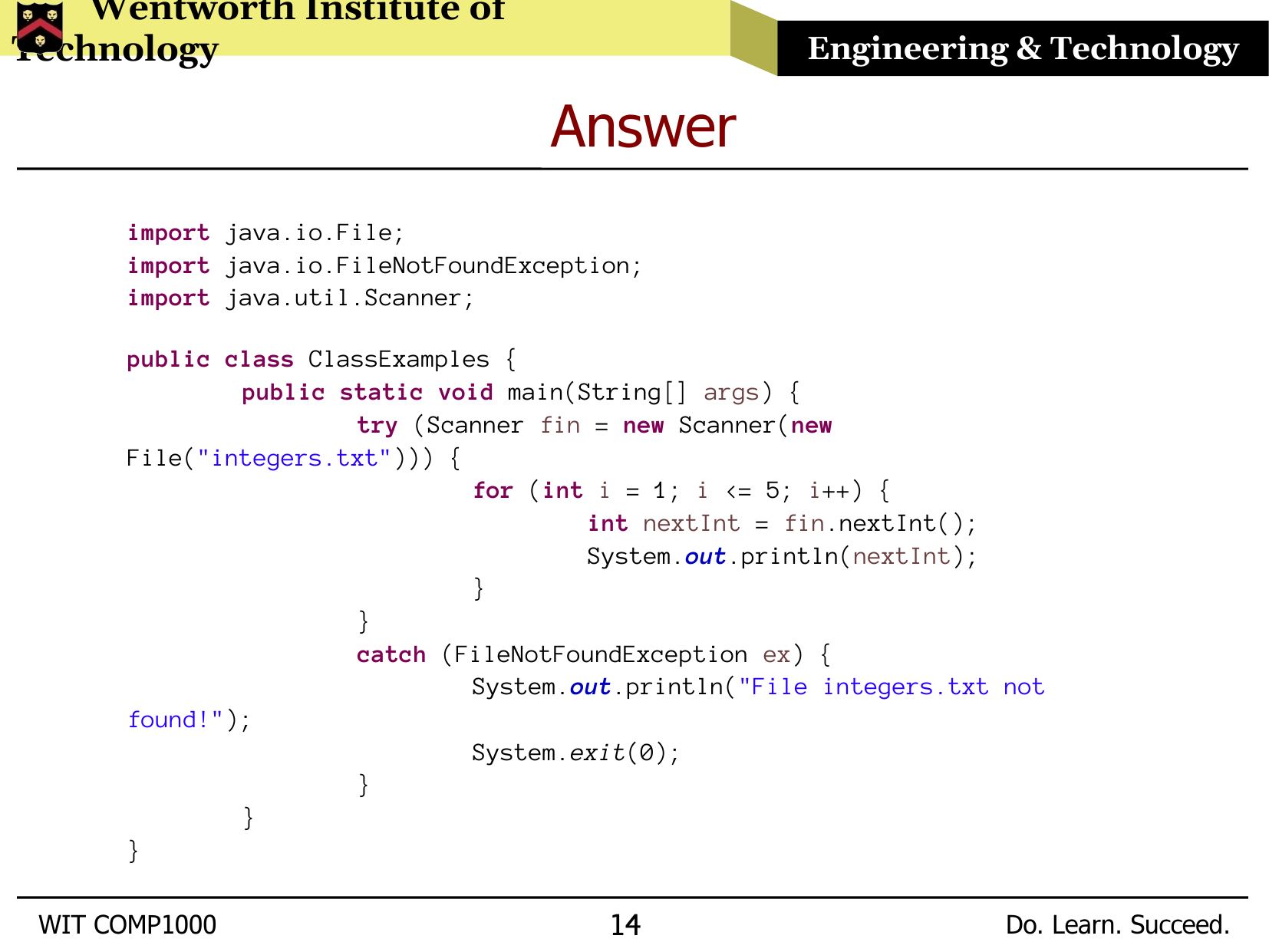

# Answer
import java.io.File;
import java.io.FileNotFoundException;
import java.util.Scanner;

public class ClassExamples {
	public static void main(String[] args) {
		try (Scanner fin = new Scanner(new File("integers.txt"))) {
			for (int i = 1; i <= 5; i++) {
				int nextInt = fin.nextInt();
				System.out.println(nextInt);
			}
		}
		catch (FileNotFoundException ex) {
			System.out.println("File integers.txt not found!");
			System.exit(0);
		}
	}
}